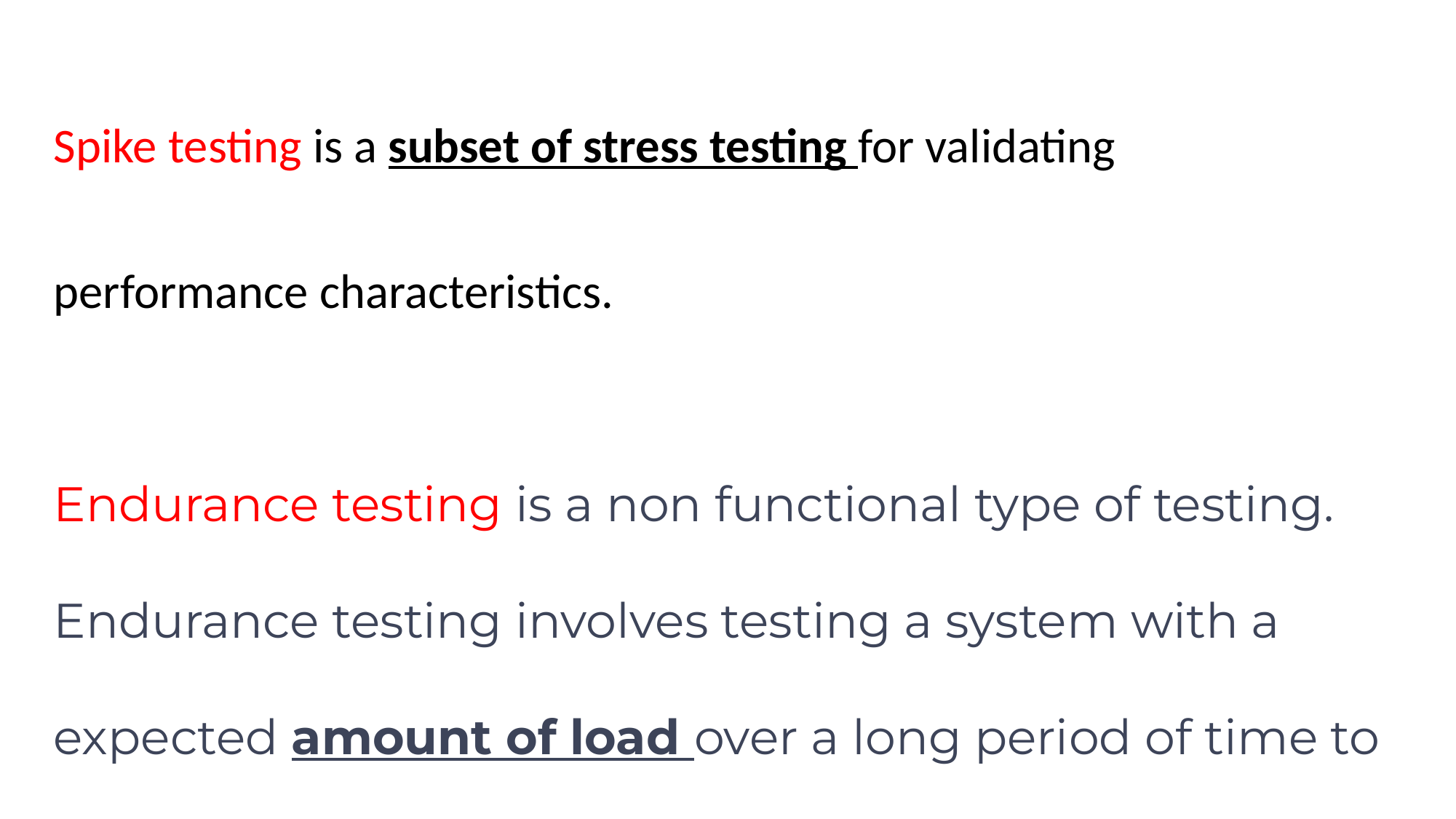

Spike testing is a subset of stress testing for validating performance characteristics.
Endurance testing is a non functional type of testing. Endurance testing involves testing a system with a expected amount of load over a long period of time to find the behavior of system.